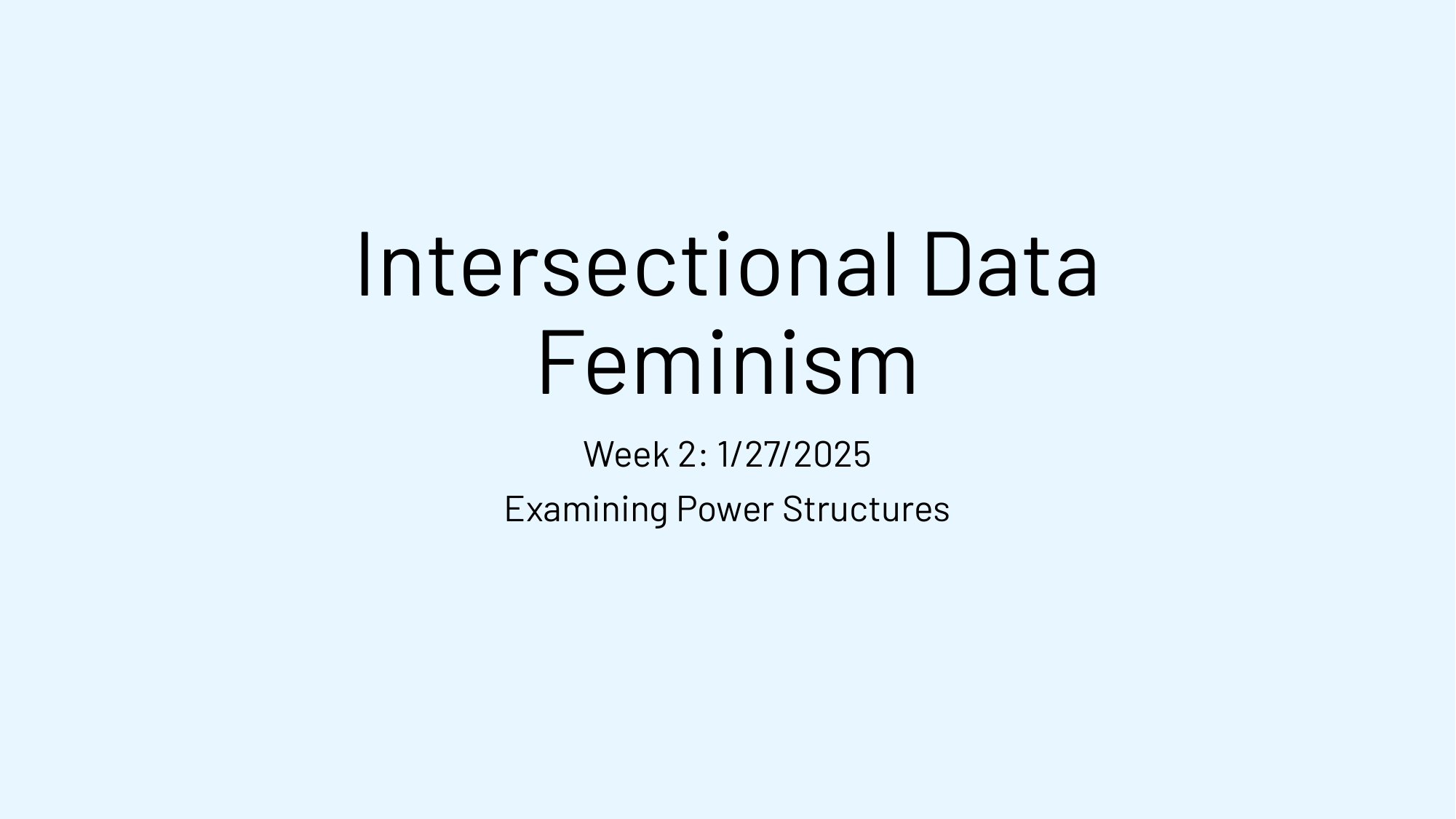

# Intersectional Data Feminism
Week 2: 1/27/2025
Examining Power Structures